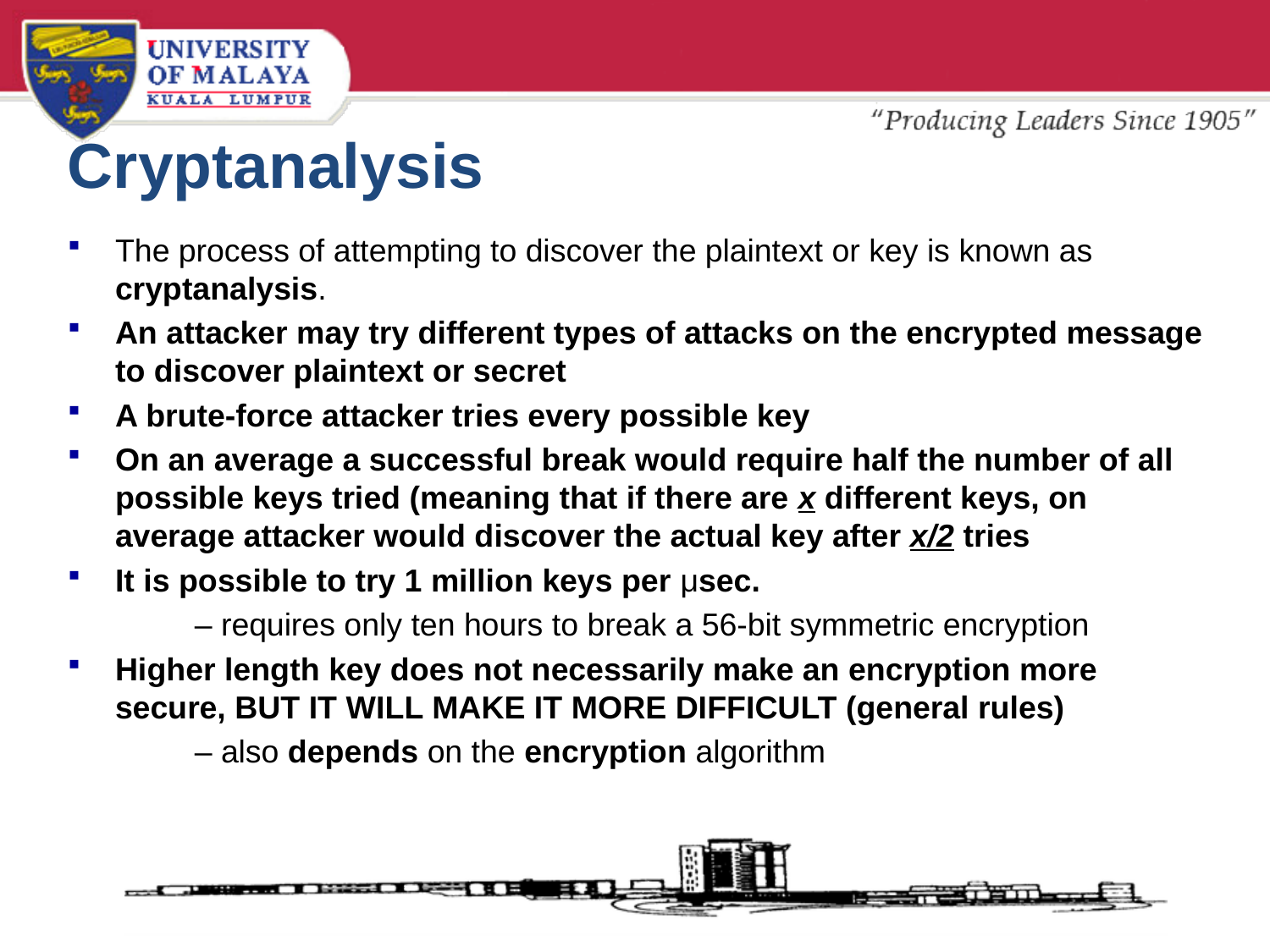

# Cryptanalysis
The process of attempting to discover the plaintext or key is known as cryptanalysis.
An attacker may try different types of attacks on the encrypted message to discover plaintext or secret
A brute-force attacker tries every possible key
On an average a successful break would require half the number of all possible keys tried (meaning that if there are x different keys, on average attacker would discover the actual key after x/2 tries
It is possible to try 1 million keys per μsec.
	– requires only ten hours to break a 56-bit symmetric encryption
Higher length key does not necessarily make an encryption more secure, BUT IT WILL MAKE IT MORE DIFFICULT (general rules)
	– also depends on the encryption algorithm